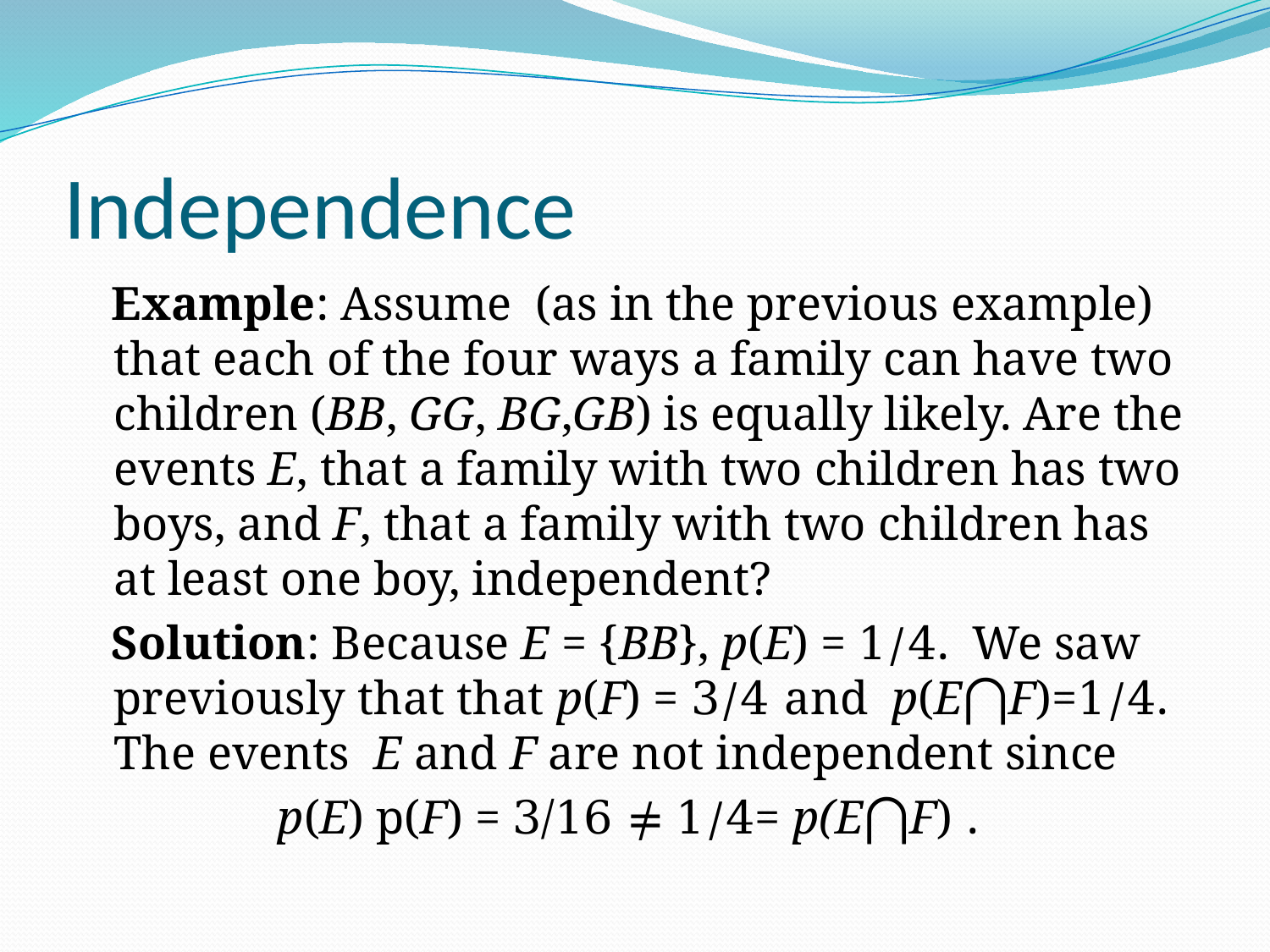

# Independence
   Example: Assume  (as in the previous example) that each of the four ways a family can have two children (BB, GG, BG,GB) is equally likely. Are the events E, that a family with two children has two boys, and F, that a family with two children has at least one boy, independent?
   Solution: Because E = {BB}, p(E) = 1/4.  We saw previously that that p(F) = 3/4 and  p(E⋂F)=1/4. The events  E and F are not independent since
              p(E) p(F) = 3/16 ≠ 1/4= p(E⋂F) .